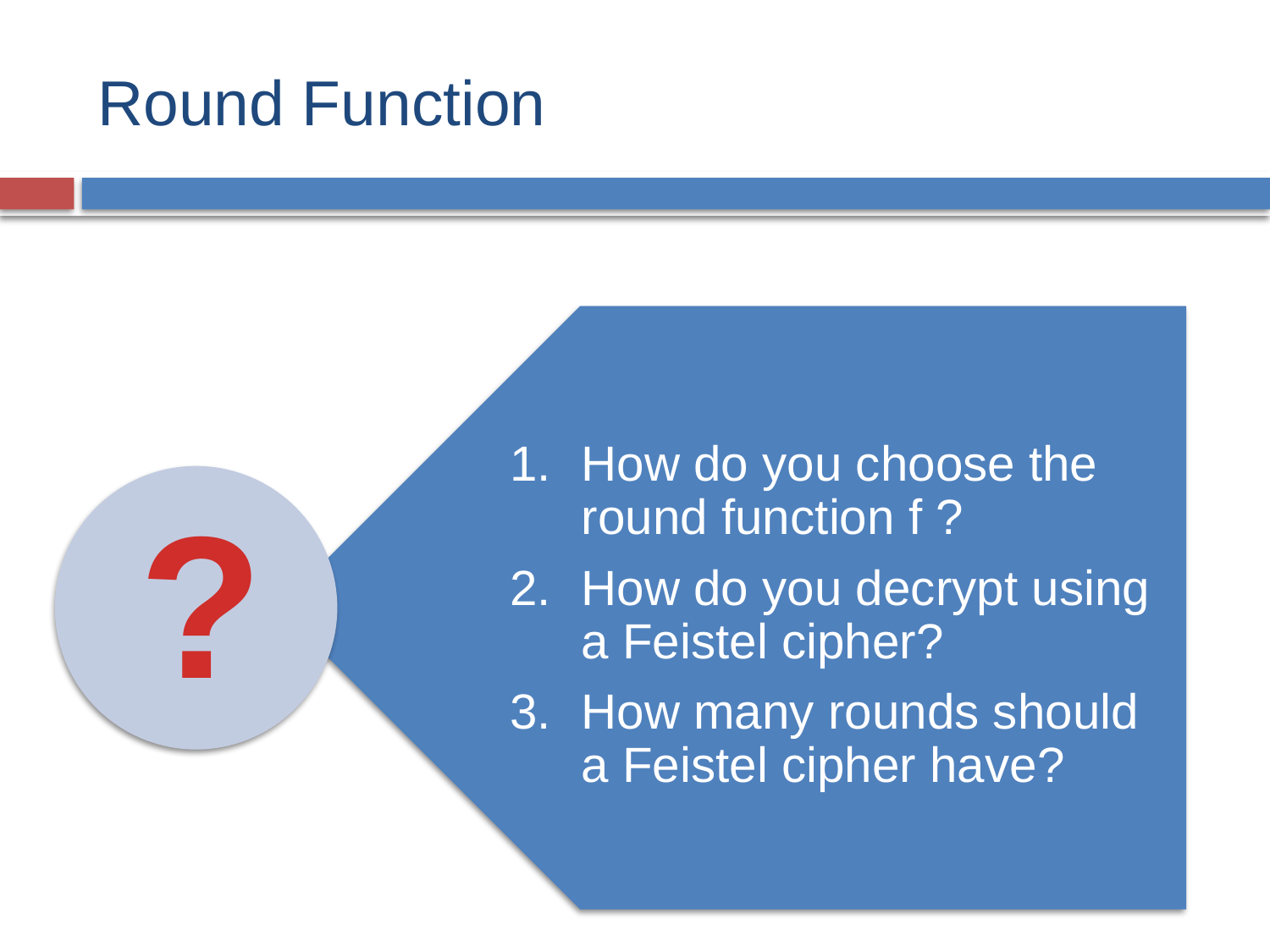

# Round Function

How do you choose the round function f ?
How do you decrypt using a Feistel cipher?
How many rounds should a Feistel cipher have?

?